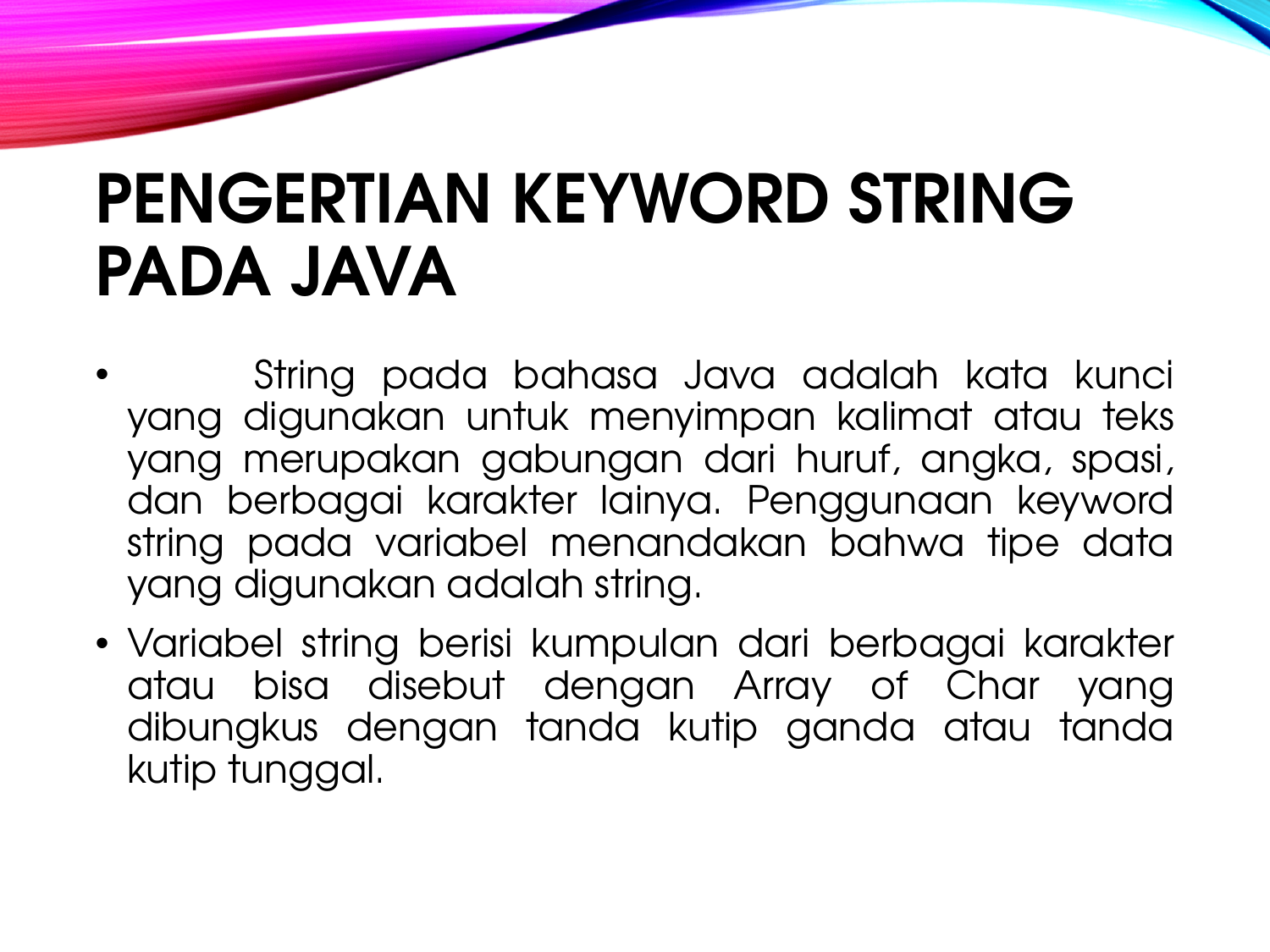

# Pengertian keyword String pada Java
	String pada bahasa Java adalah kata kunci yang digunakan untuk menyimpan kalimat atau teks yang merupakan gabungan dari huruf, angka, spasi, dan berbagai karakter lainya. Penggunaan keyword string pada variabel menandakan bahwa tipe data yang digunakan adalah string.
Variabel string berisi kumpulan dari berbagai karakter atau bisa disebut dengan Array of Char yang dibungkus dengan tanda kutip ganda atau tanda kutip tunggal.